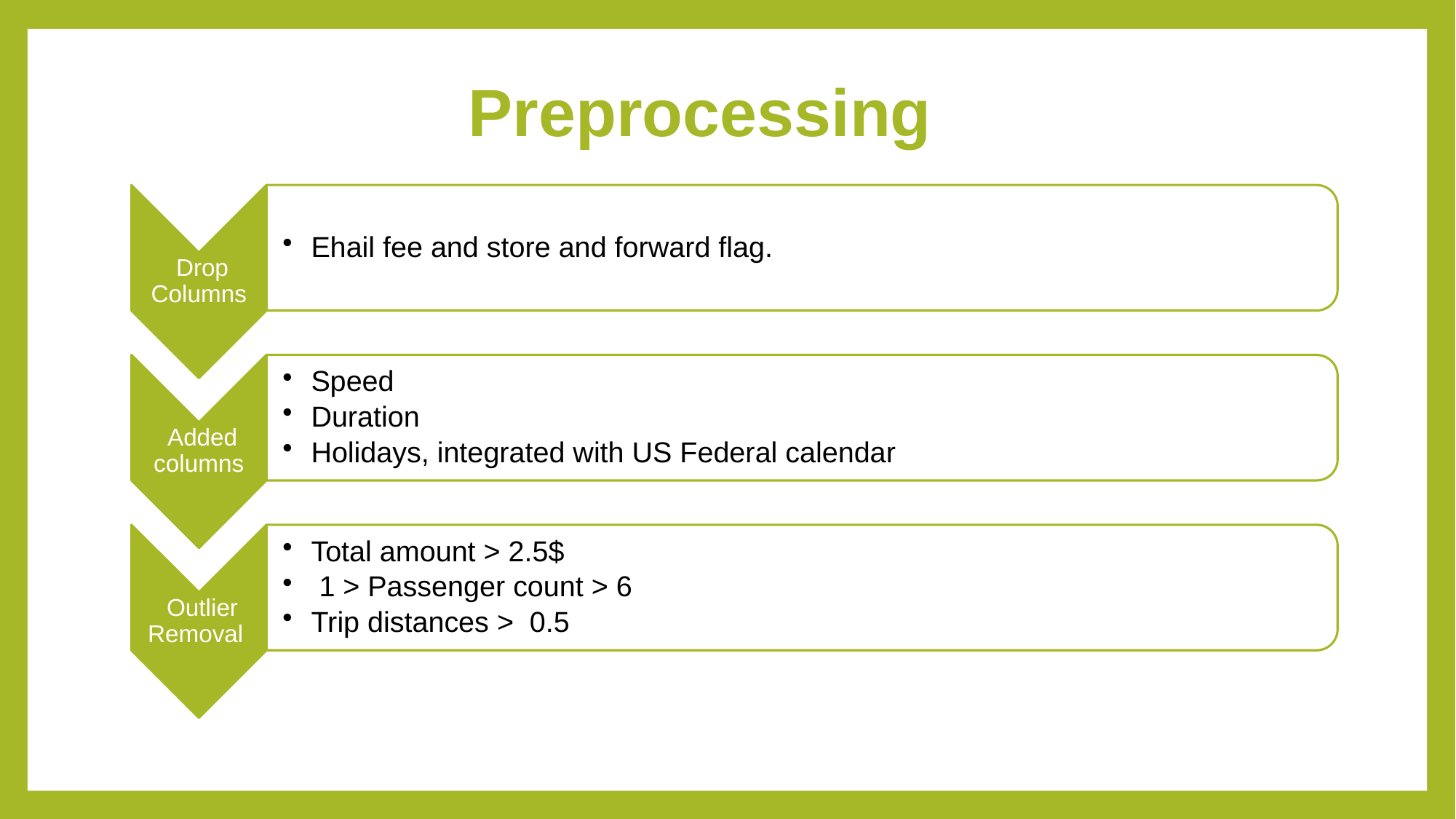

# Preprocessing
 Drop Columns
 Ehail fee and store and forward flag.
 Added columns
 Speed
 Duration
 Holidays, integrated with US Federal calendar
 Outlier Removal
 Total amount > 2.5$
  1 > Passenger count > 6
 Trip distances >  0.5